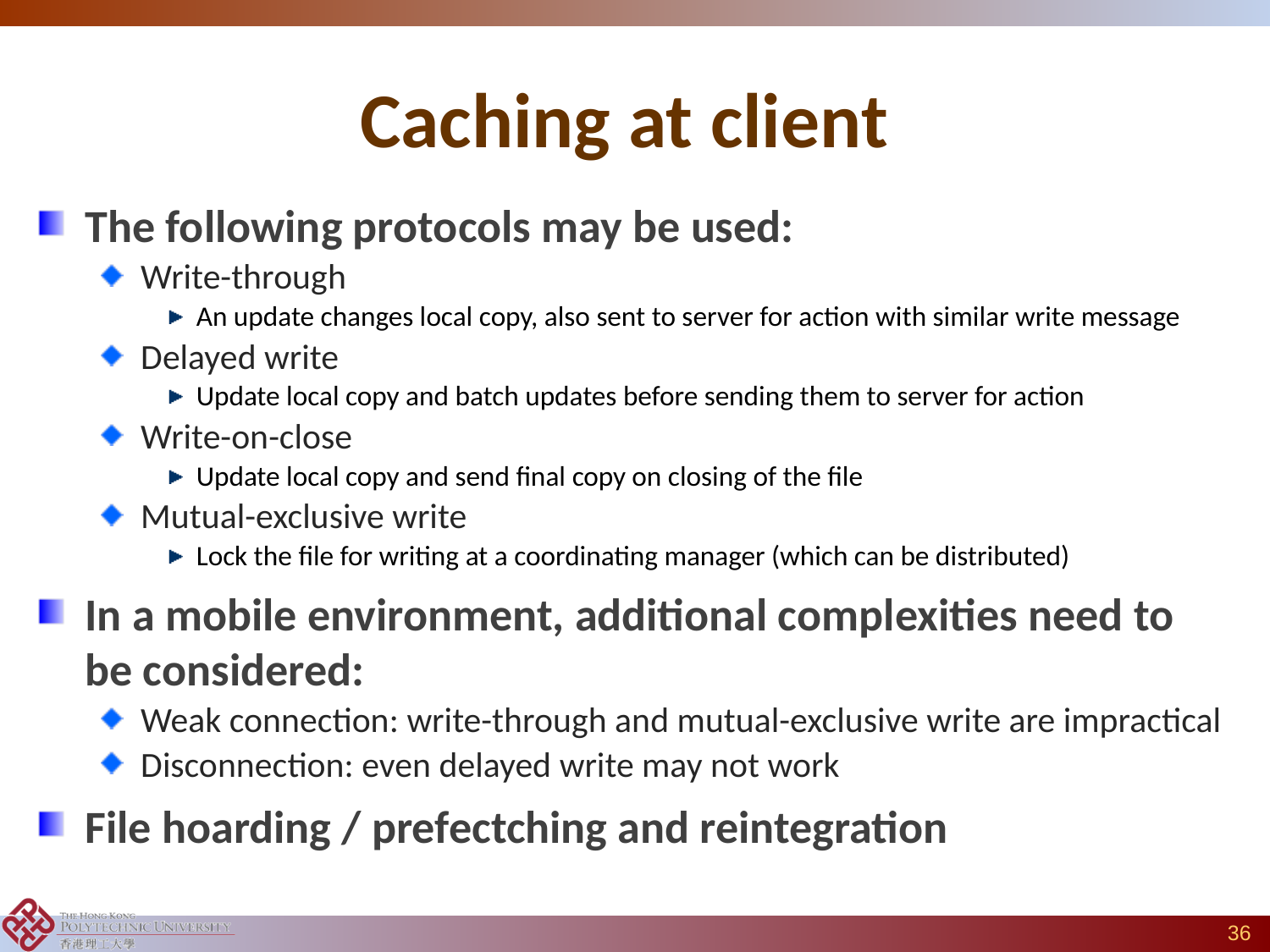

# Caching at client
The following protocols may be used:
Write-through
An update changes local copy, also sent to server for action with similar write message
Delayed write
Update local copy and batch updates before sending them to server for action
Write-on-close
Update local copy and send final copy on closing of the file
Mutual-exclusive write
Lock the file for writing at a coordinating manager (which can be distributed)
In a mobile environment, additional complexities need to be considered:
Weak connection: write-through and mutual-exclusive write are impractical
Disconnection: even delayed write may not work
File hoarding / prefectching and reintegration